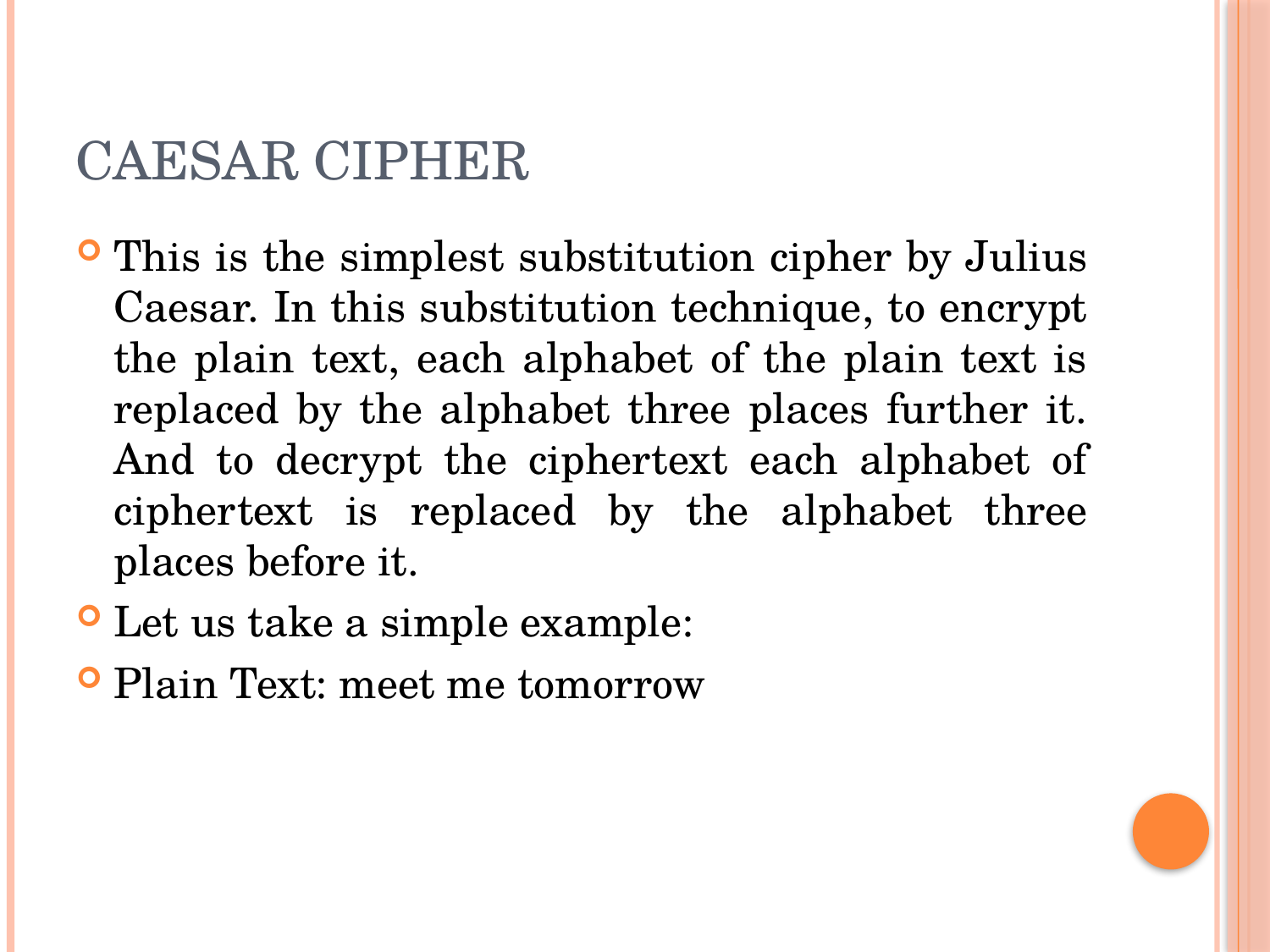

# Caesar Cipher
This is the simplest substitution cipher by Julius Caesar. In this substitution technique, to encrypt the plain text, each alphabet of the plain text is replaced by the alphabet three places further it. And to decrypt the ciphertext each alphabet of ciphertext is replaced by the alphabet three places before it.
Let us take a simple example:
Plain Text: meet me tomorrow